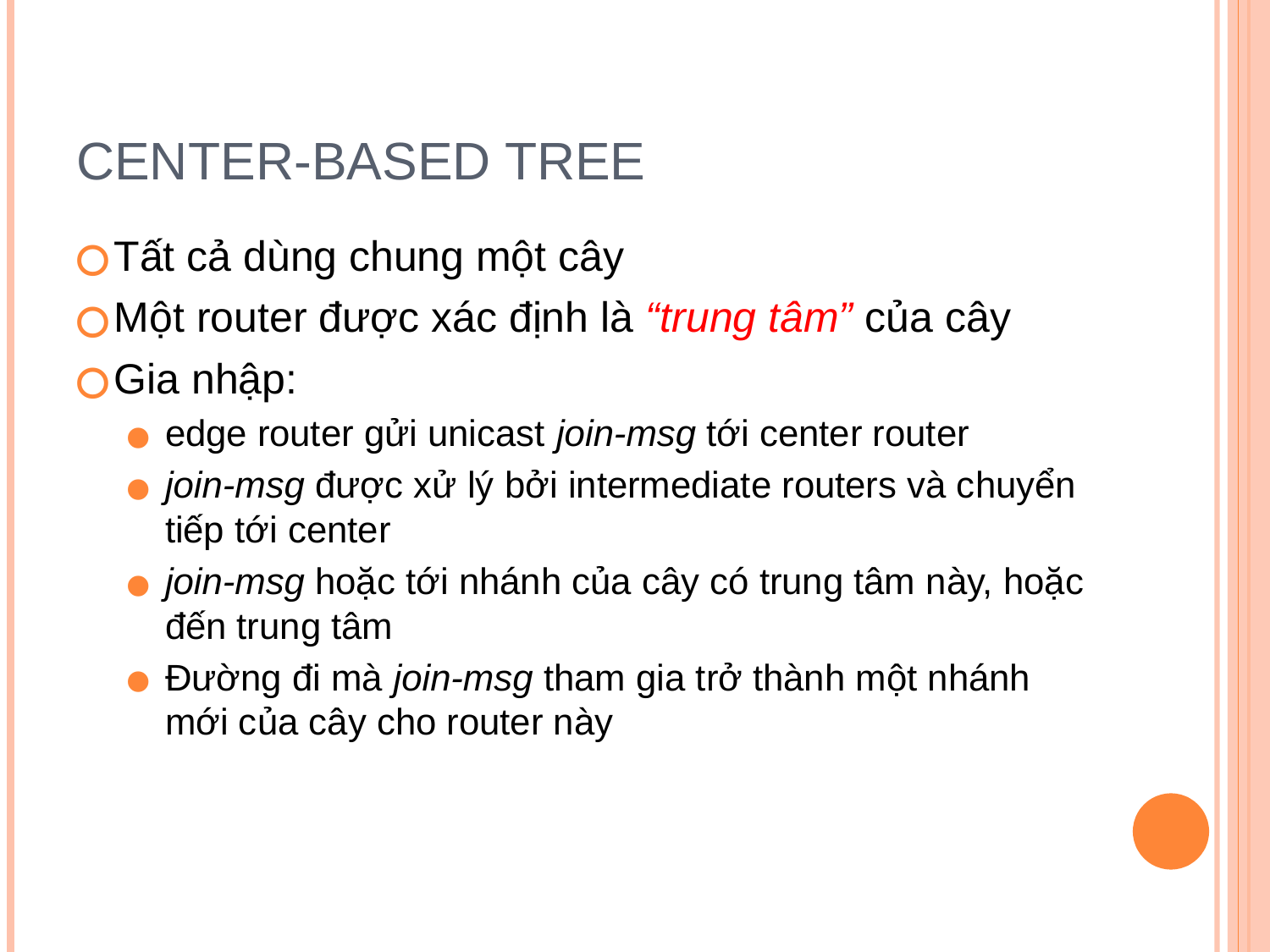

# Center-based tree
Tất cả dùng chung một cây
Một router được xác định là “trung tâm” của cây
Gia nhập:
edge router gửi unicast join-msg tới center router
join-msg được xử lý bởi intermediate routers và chuyển tiếp tới center
join-msg hoặc tới nhánh của cây có trung tâm này, hoặc đến trung tâm
Đường đi mà join-msg tham gia trở thành một nhánh mới của cây cho router này